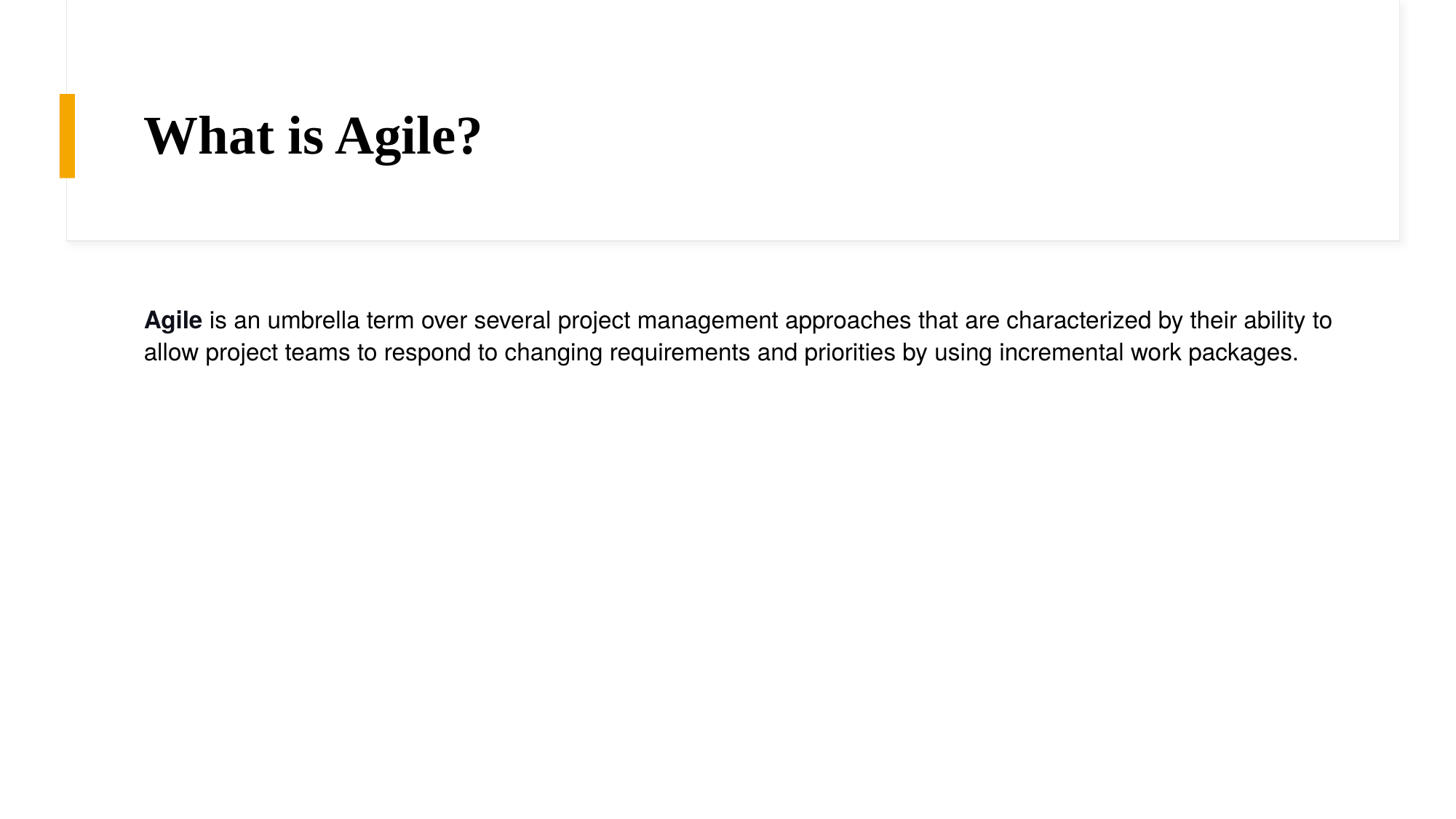

# What is Agile?
Agile is an umbrella term over several project management approaches that are characterized by their ability to allow project teams to respond to changing requirements and priorities by using incremental work packages.